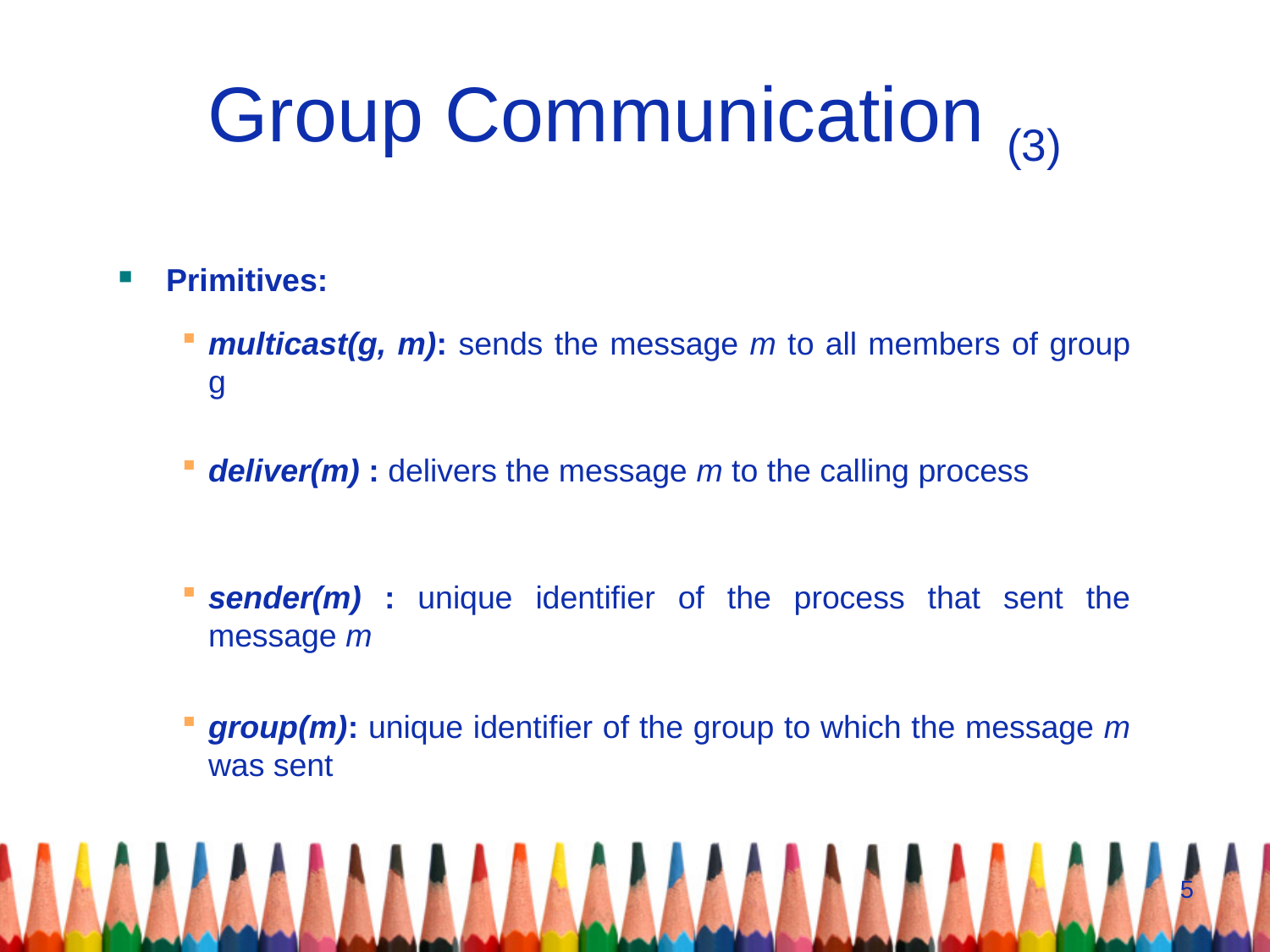

# Group Communication (3)
Primitives:
multicast(g, m): sends the message m to all members of group g
deliver(m) : delivers the message m to the calling process

sender(m) : unique identifier of the process that sent the message m
group(m): unique identifier of the group to which the message m was sent
5